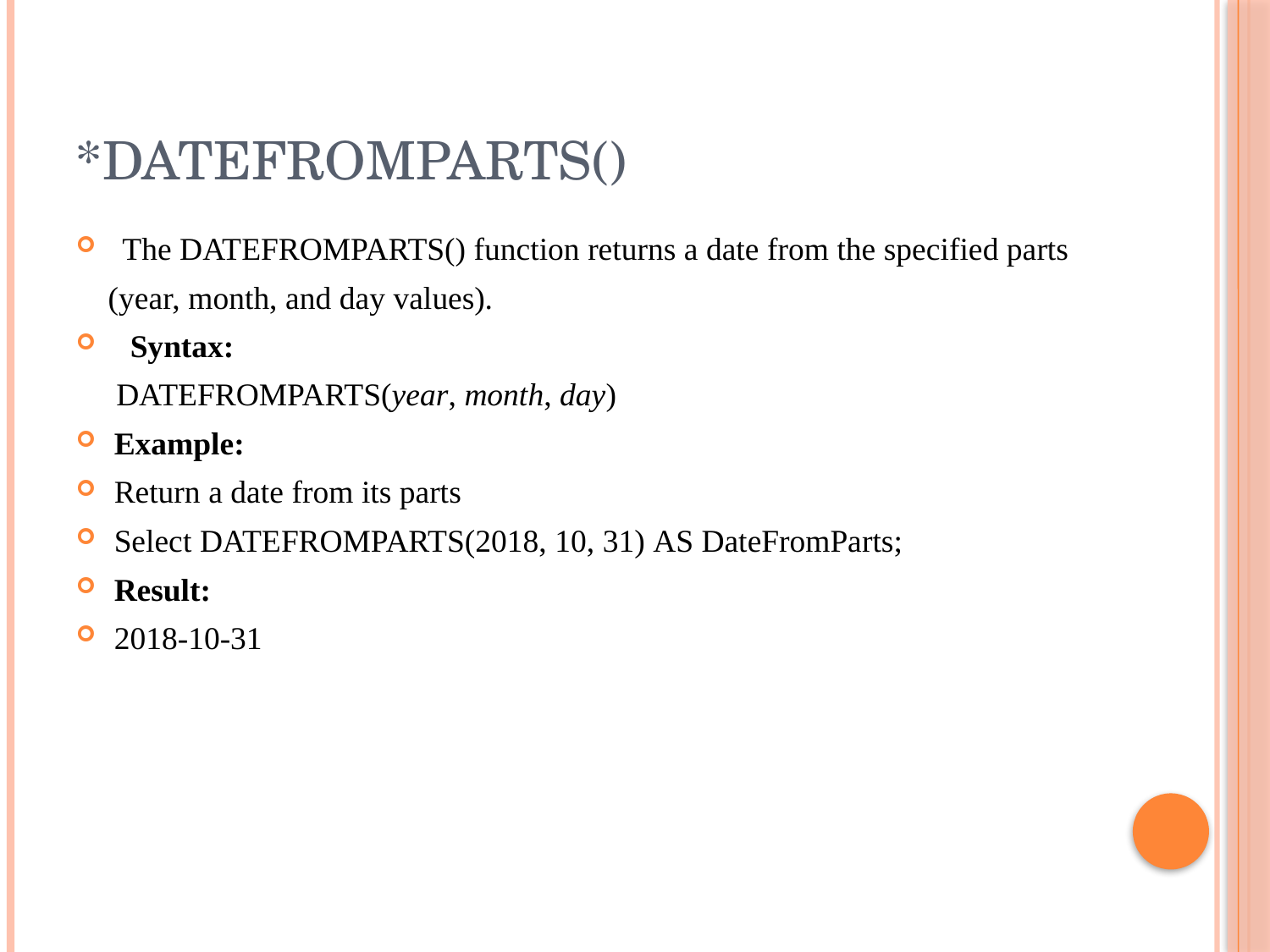

# *DATEFROMPARTS()
 The DATEFROMPARTS() function returns a date from the specified parts
    (year, month, and day values).
  Syntax:
     DATEFROMPARTS(year, month, day)
Example:
Return a date from its parts
Select DATEFROMPARTS(2018, 10, 31) AS DateFromParts;
Result:
2018-10-31